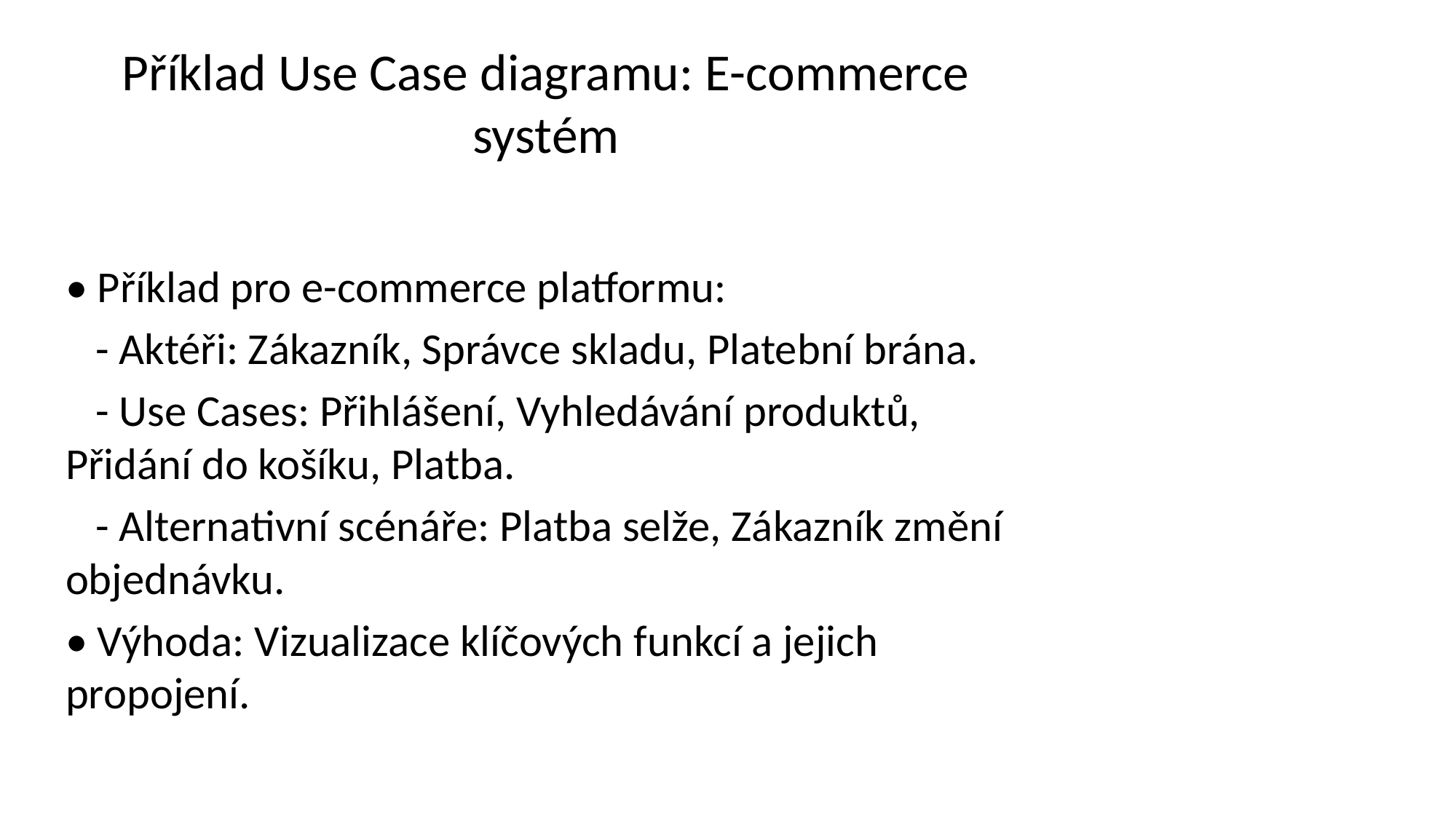

# Příklad Use Case diagramu: E-commerce systém

• Příklad pro e-commerce platformu:
   - Aktéři: Zákazník, Správce skladu, Platební brána.
   - Use Cases: Přihlášení, Vyhledávání produktů, Přidání do košíku, Platba.
   - Alternativní scénáře: Platba selže, Zákazník změní objednávku.
• Výhoda: Vizualizace klíčových funkcí a jejich propojení.